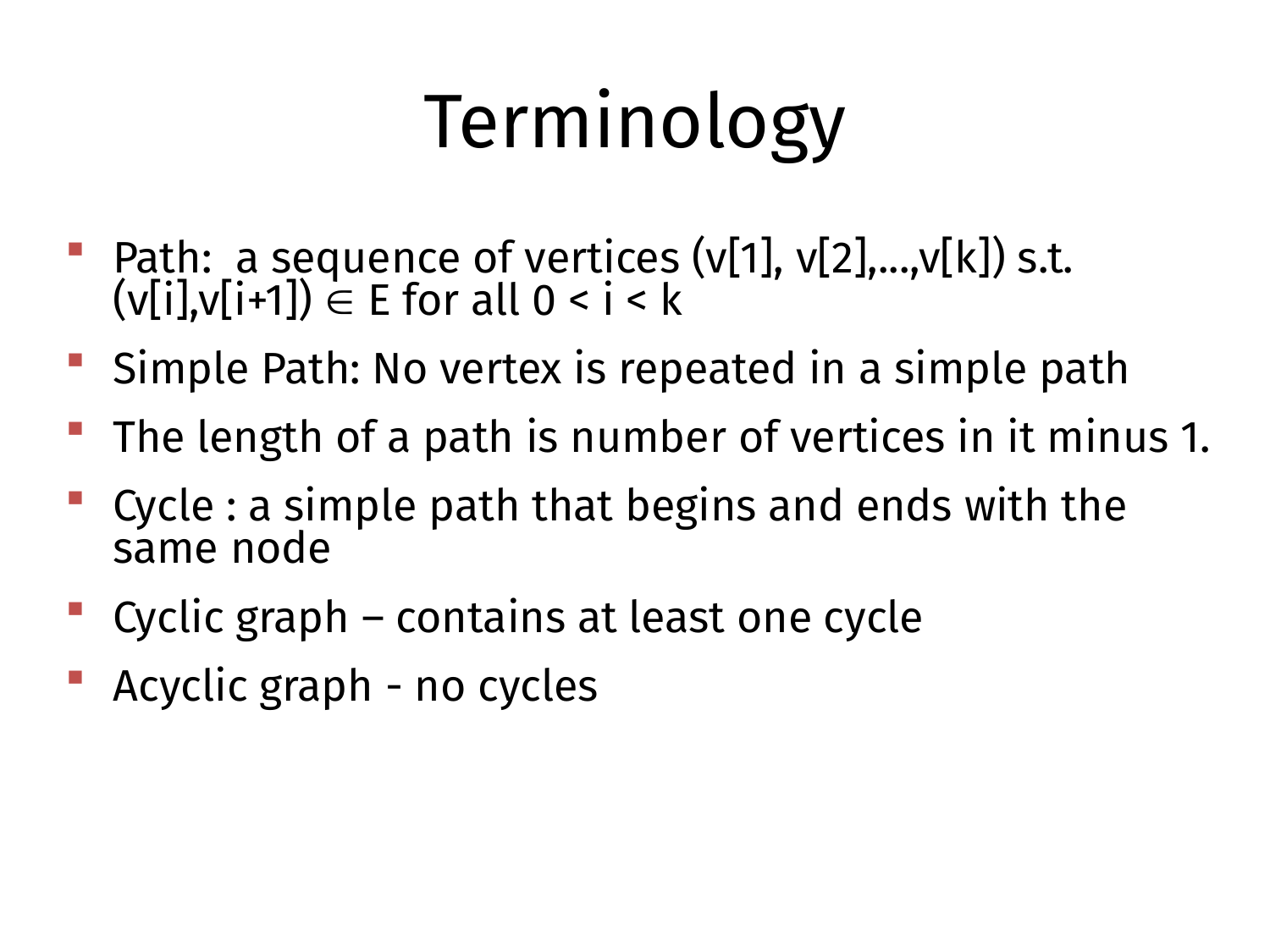

# Terminology
Path:  a sequence of vertices (v[1], v[2],...,v[k]) s.t.     (v[i],v[i+1]) ∈ E for all 0 < i < k
Simple Path: No vertex is repeated in a simple path
The length of a path is number of vertices in it minus 1.
Cycle : a simple path that begins and ends with the same node
Cyclic graph – contains at least one cycle
Acyclic graph - no cycles